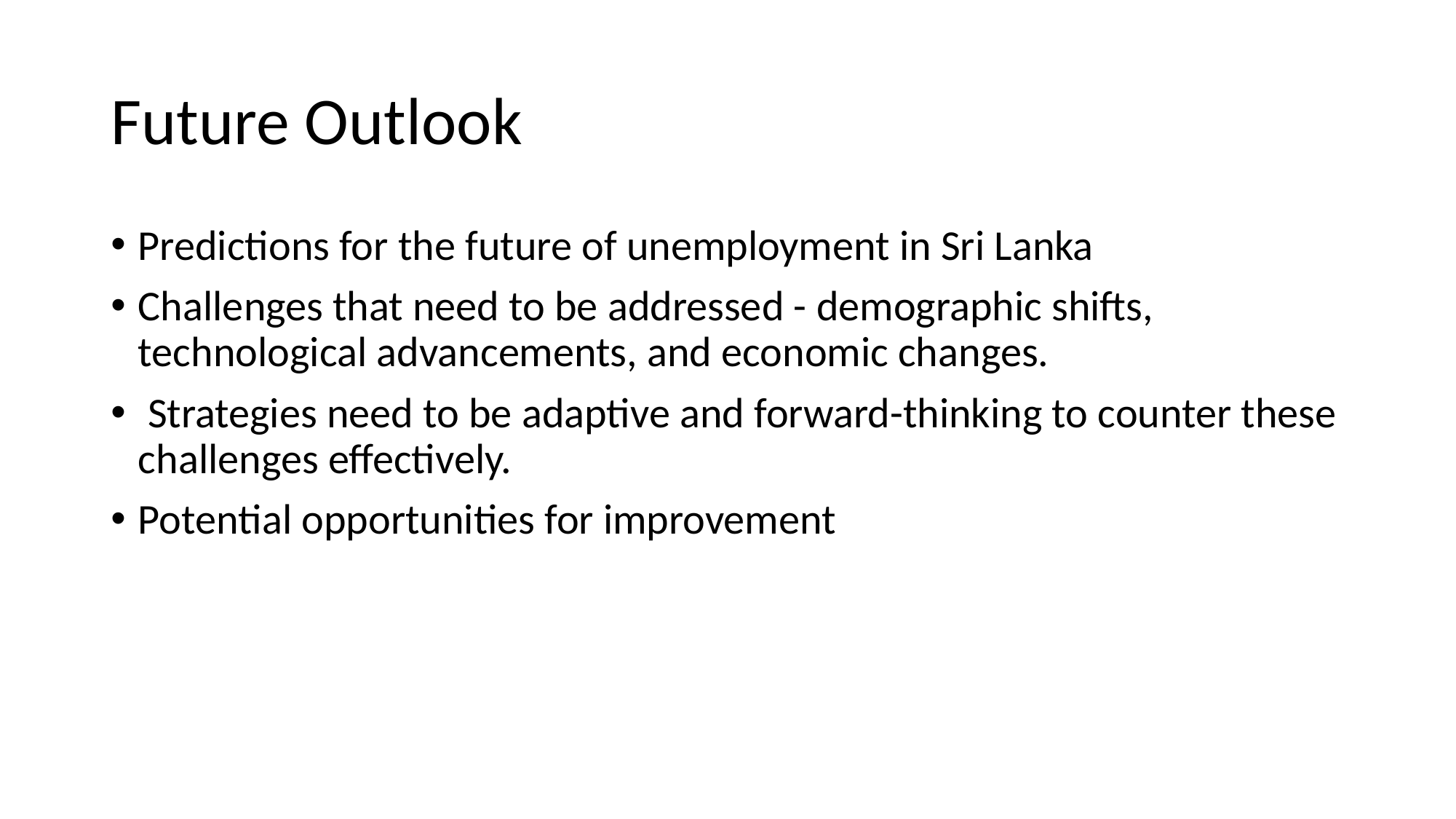

# Future Outlook
Predictions for the future of unemployment in Sri Lanka
Challenges that need to be addressed - demographic shifts, technological advancements, and economic changes.
 Strategies need to be adaptive and forward-thinking to counter these challenges effectively.
Potential opportunities for improvement